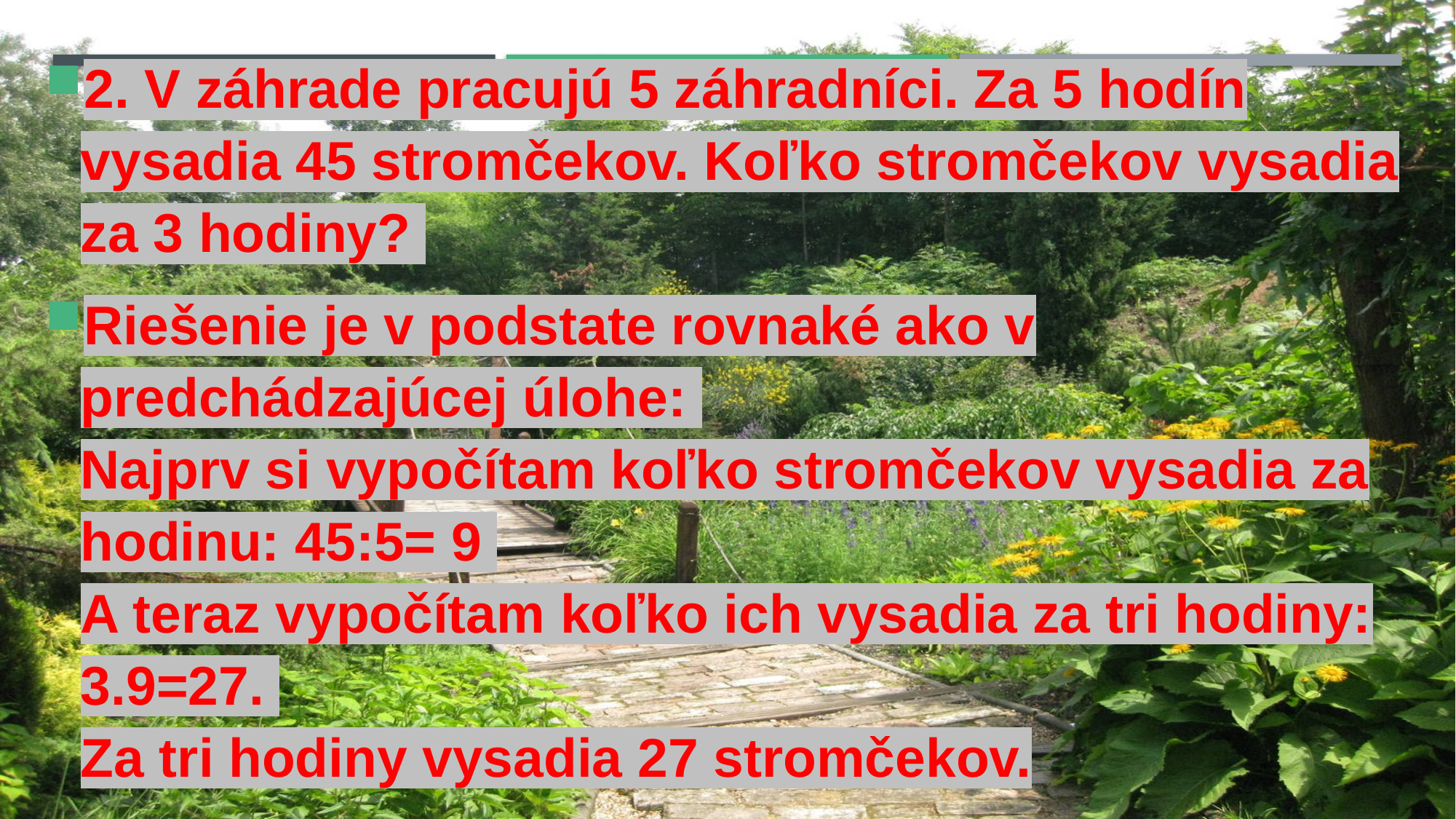

2. V záhrade pracujú 5 záhradníci. Za 5 hodín vysadia 45 stromčekov. Koľko stromčekov vysadia za 3 hodiny?
Riešenie je v podstate rovnaké ako v predchádzajúcej úlohe:
Najprv si vypočítam koľko stromčekov vysadia za hodinu: 45:5= 9
A teraz vypočítam koľko ich vysadia za tri hodiny: 3.9=27.
Za tri hodiny vysadia 27 stromčekov.